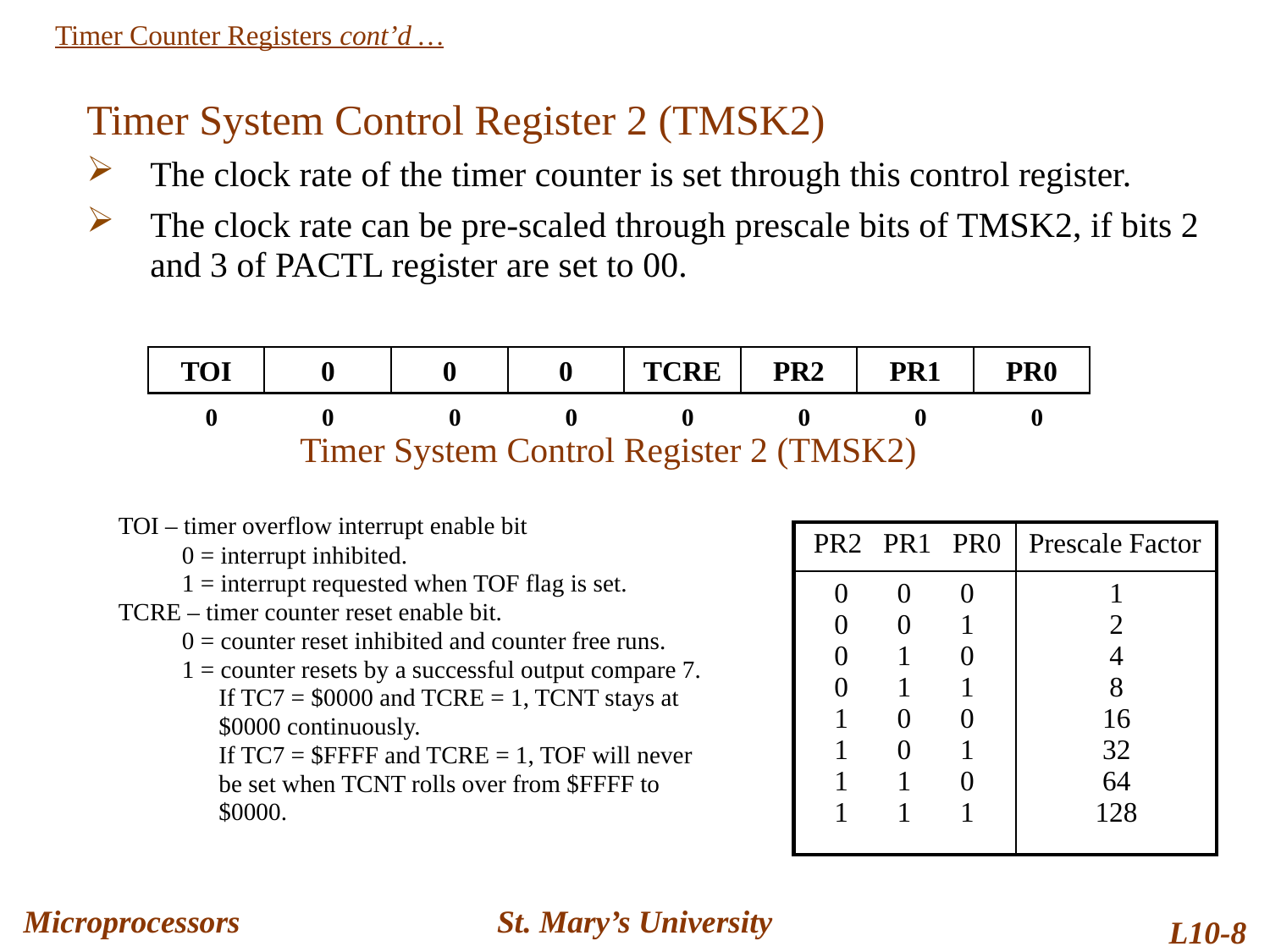

Timer Counter Registers cont’d …
Timer System Control Register 2 (TMSK2)
The clock rate of the timer counter is set through this control register.
The clock rate can be pre-scaled through prescale bits of TMSK2, if bits 2 and 3 of PACTL register are set to 00.
TOI
0
0
0
TCRE
PR2
PR1
PR0
0
0
0
0
0
0
0
0
Timer System Control Register 2 (TMSK2)
TOI – timer overflow interrupt enable bit
	0 = interrupt inhibited.
	1 = interrupt requested when TOF flag is set.
TCRE – timer counter reset enable bit.
	0 = counter reset inhibited and counter free runs.
	1 = counter resets by a successful output compare 7.
	      If TC7 = $0000 and TCRE = 1, TCNT stays at
	      $0000 continuously.
	      If TC7 = $FFFF and TCRE = 1, TOF will never
	      be set when TCNT rolls over from $FFFF to
	      $0000.
| PR2 PR1 PR0 | Prescale Factor |
| --- | --- |
| 0 0 0 0 0 1 0 1 0 0 1 1 1 0 0 1 0 1 1 1 0 1 1 1 | 1 2 4 8 16 32 64 128 |
Microprocessors
St. Mary’s University
L10-8